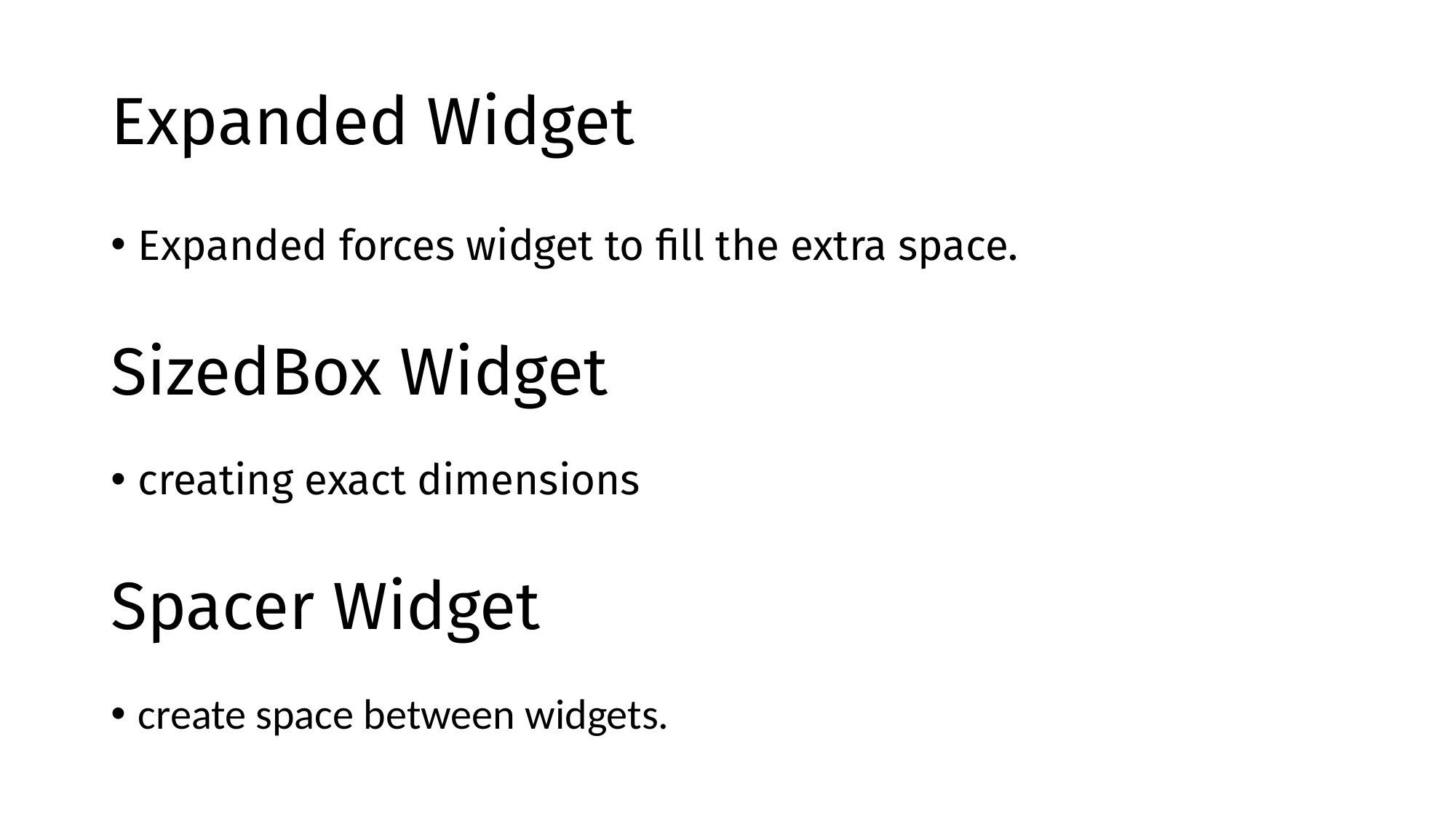

# Expanded Widget
Expanded forces widget to fill the extra space.
SizedBox Widget
creating exact dimensions
Spacer Widget
create space between widgets.